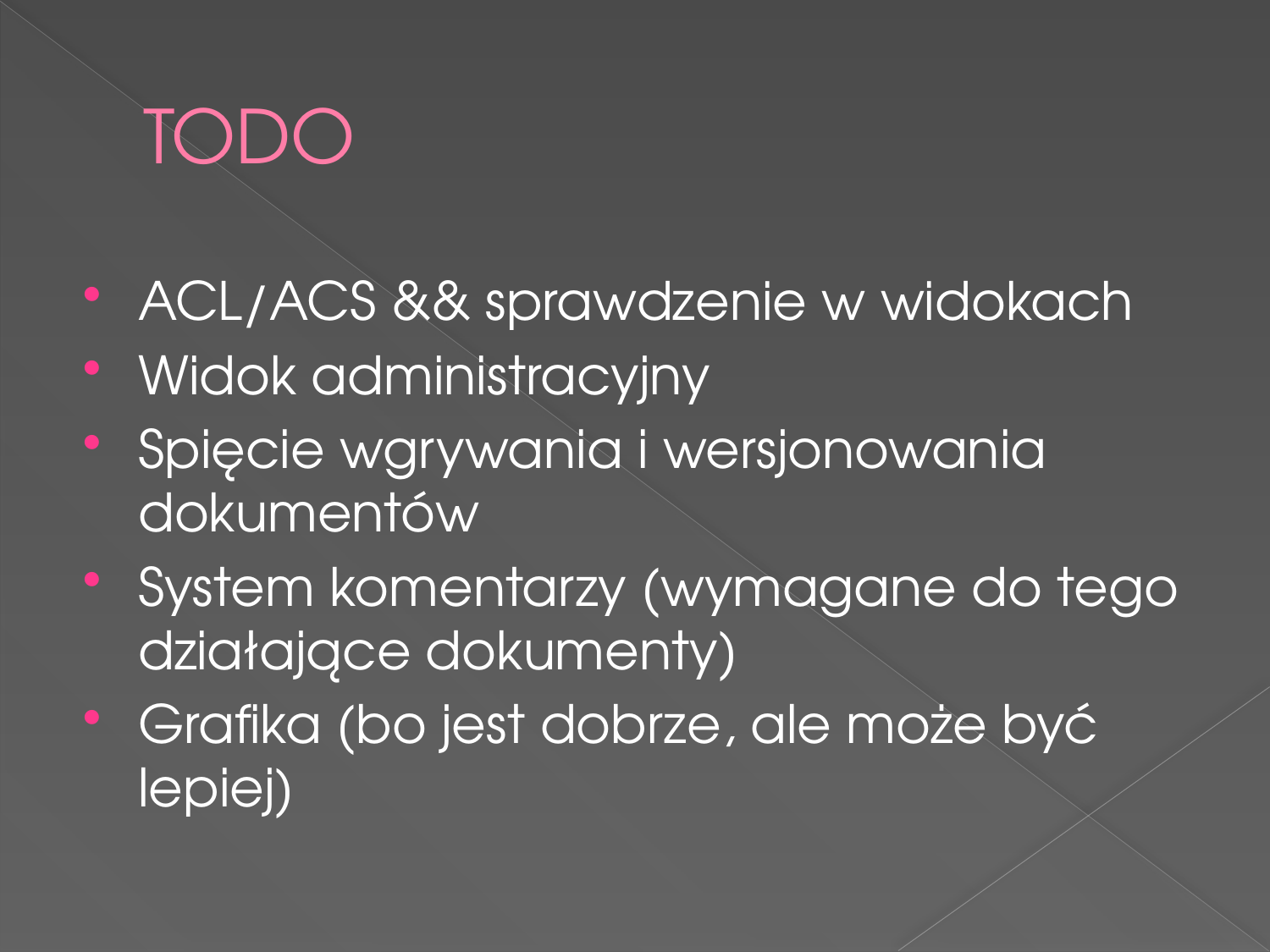

# TODO
ACL/ACS && sprawdzenie w widokach
Widok administracyjny
Spięcie wgrywania i wersjonowania dokumentów
System komentarzy (wymagane do tego działające dokumenty)
Grafika (bo jest dobrze, ale może być lepiej)